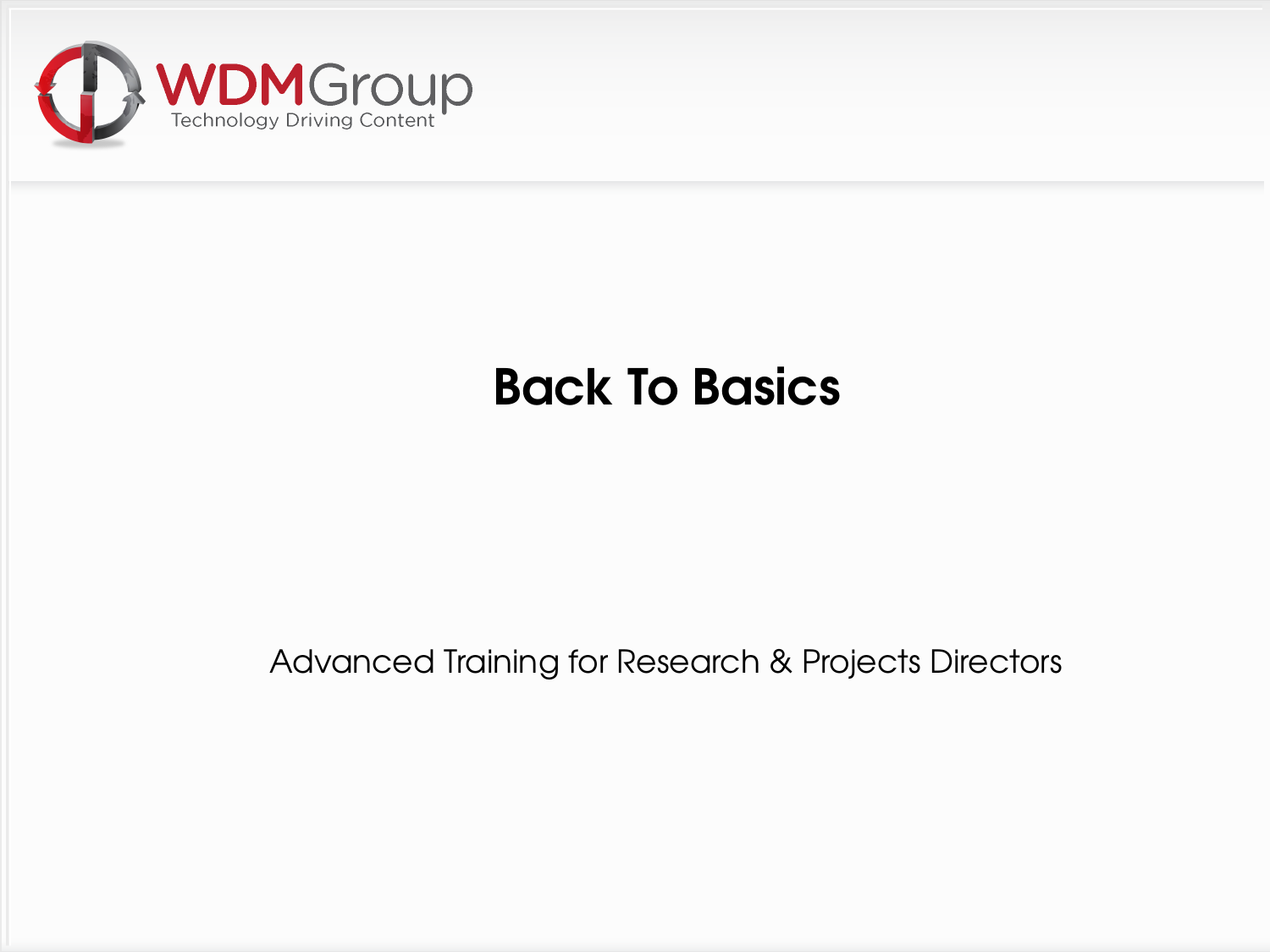

Back To Basics

Advanced Training for Research & Projects Directors